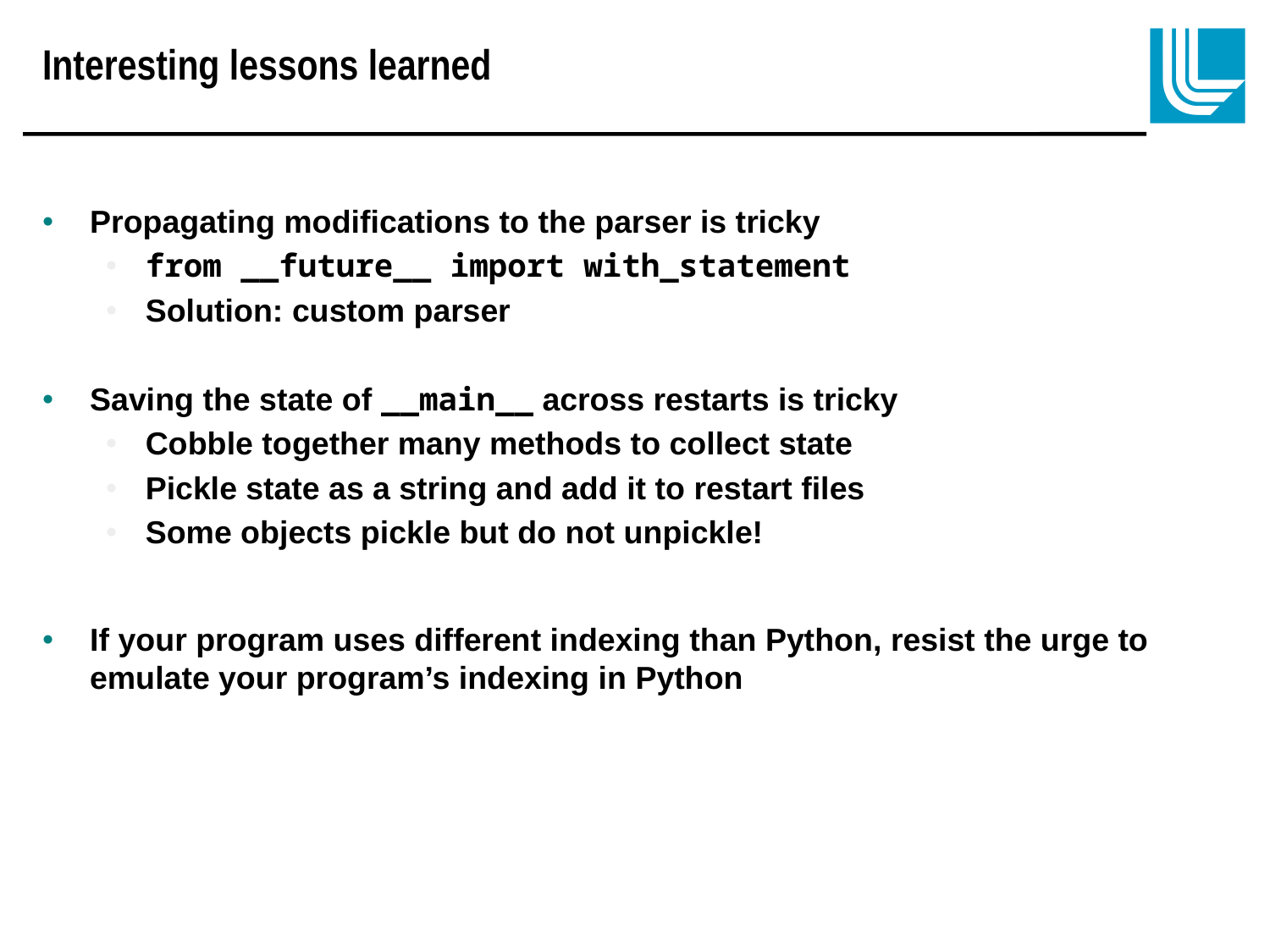

# Interesting lessons learned
Propagating modifications to the parser is tricky
from __future__ import with_statement
Solution: custom parser

Saving the state of __main__ across restarts is tricky
Cobble together many methods to collect state
Pickle state as a string and add it to restart files
Some objects pickle but do not unpickle!

If your program uses different indexing than Python, resist the urge to emulate your program’s indexing in Python